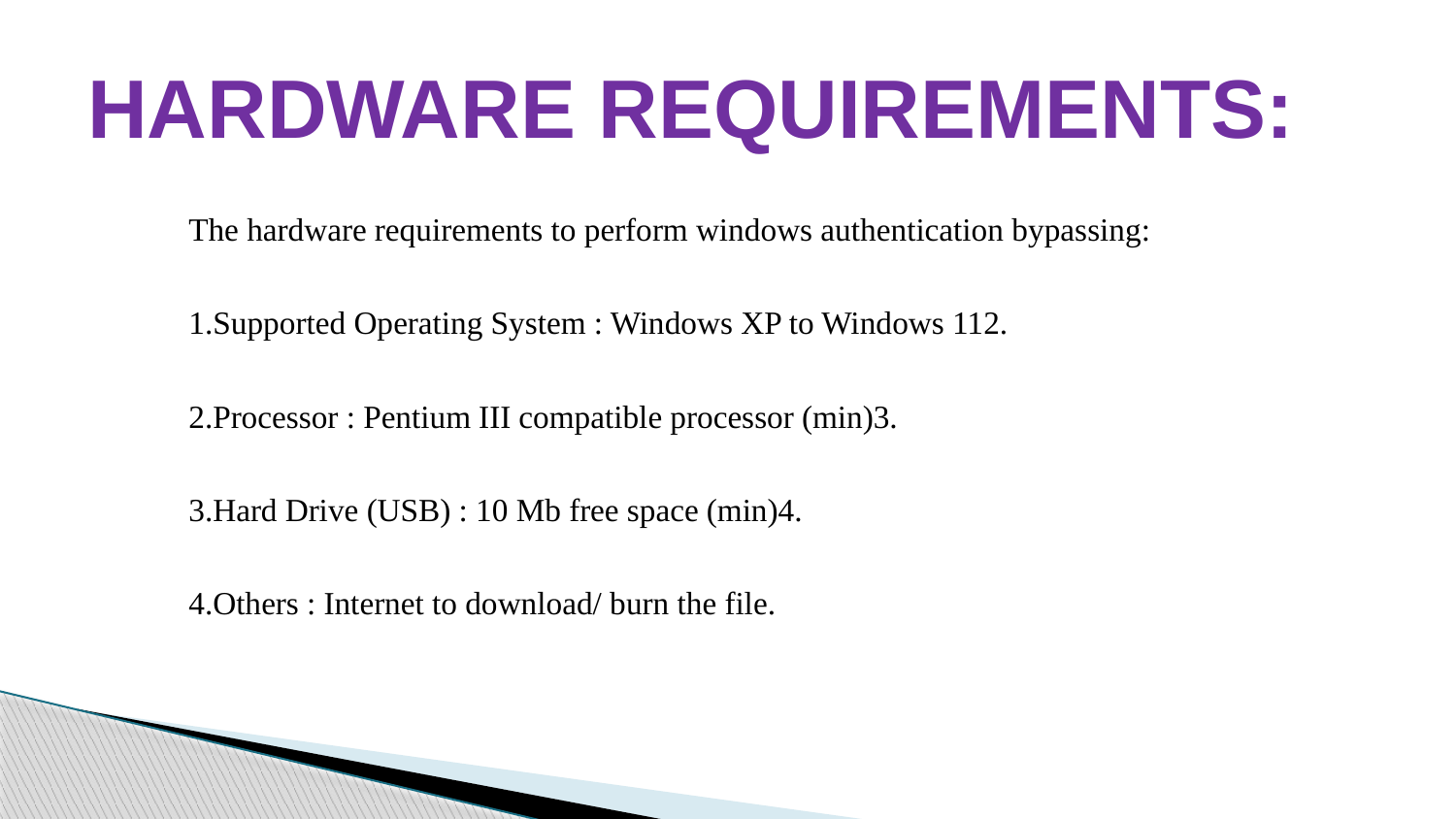

# HARDWARE REQUIREMENTS:
The hardware requirements to perform windows authentication bypassing:

1.Supported Operating System : Windows XP to Windows 112.

2.Processor : Pentium III compatible processor (min)3.

3.Hard Drive (USB) : 10 Mb free space (min)4.

4.Others : Internet to download/ burn the file.